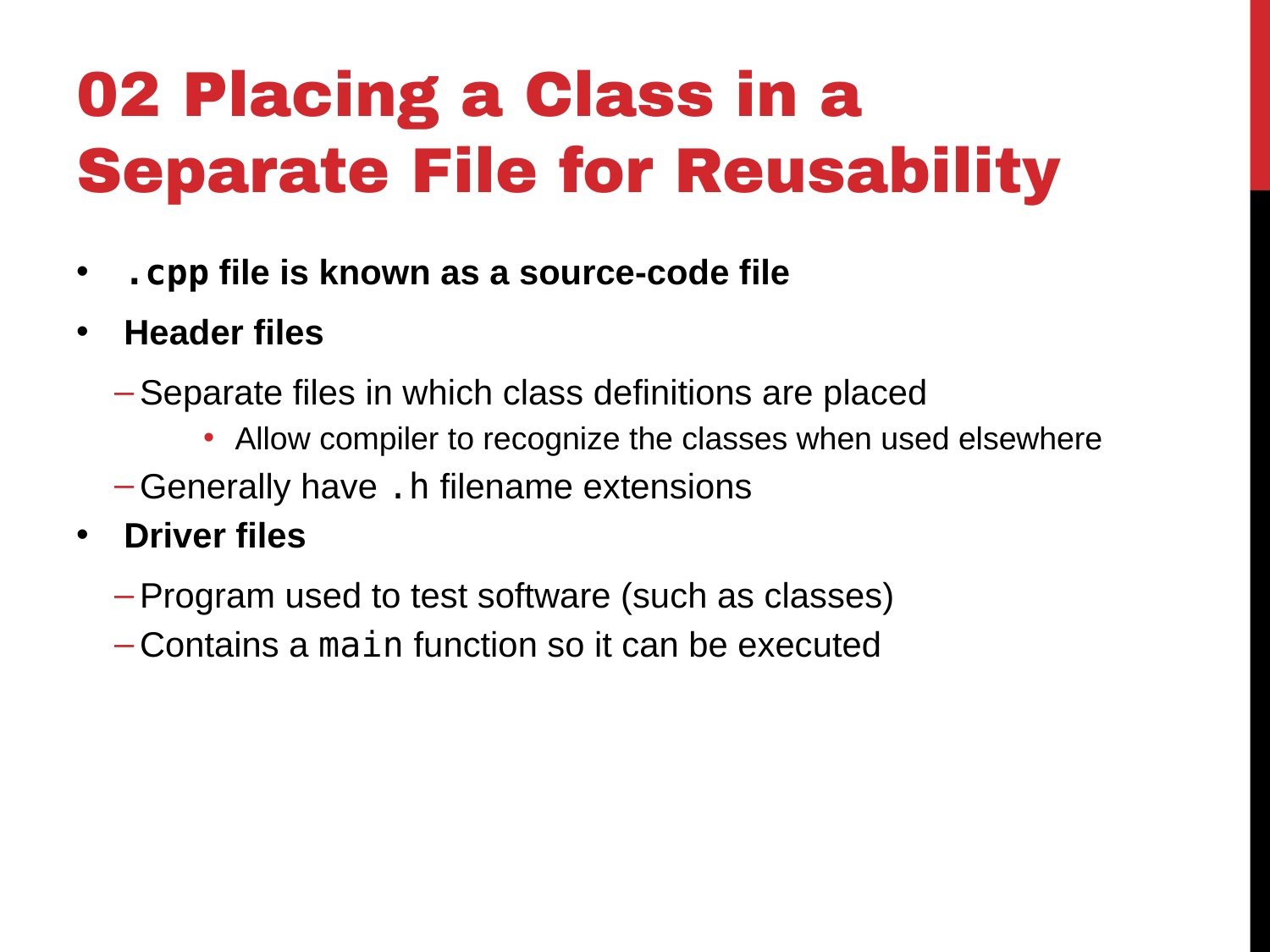

# 02 Placing a Class in a Separate File for Reusability
.cpp file is known as a source-code file
Header files
Separate files in which class definitions are placed
Allow compiler to recognize the classes when used elsewhere
Generally have .h filename extensions
Driver files
Program used to test software (such as classes)
Contains a main function so it can be executed